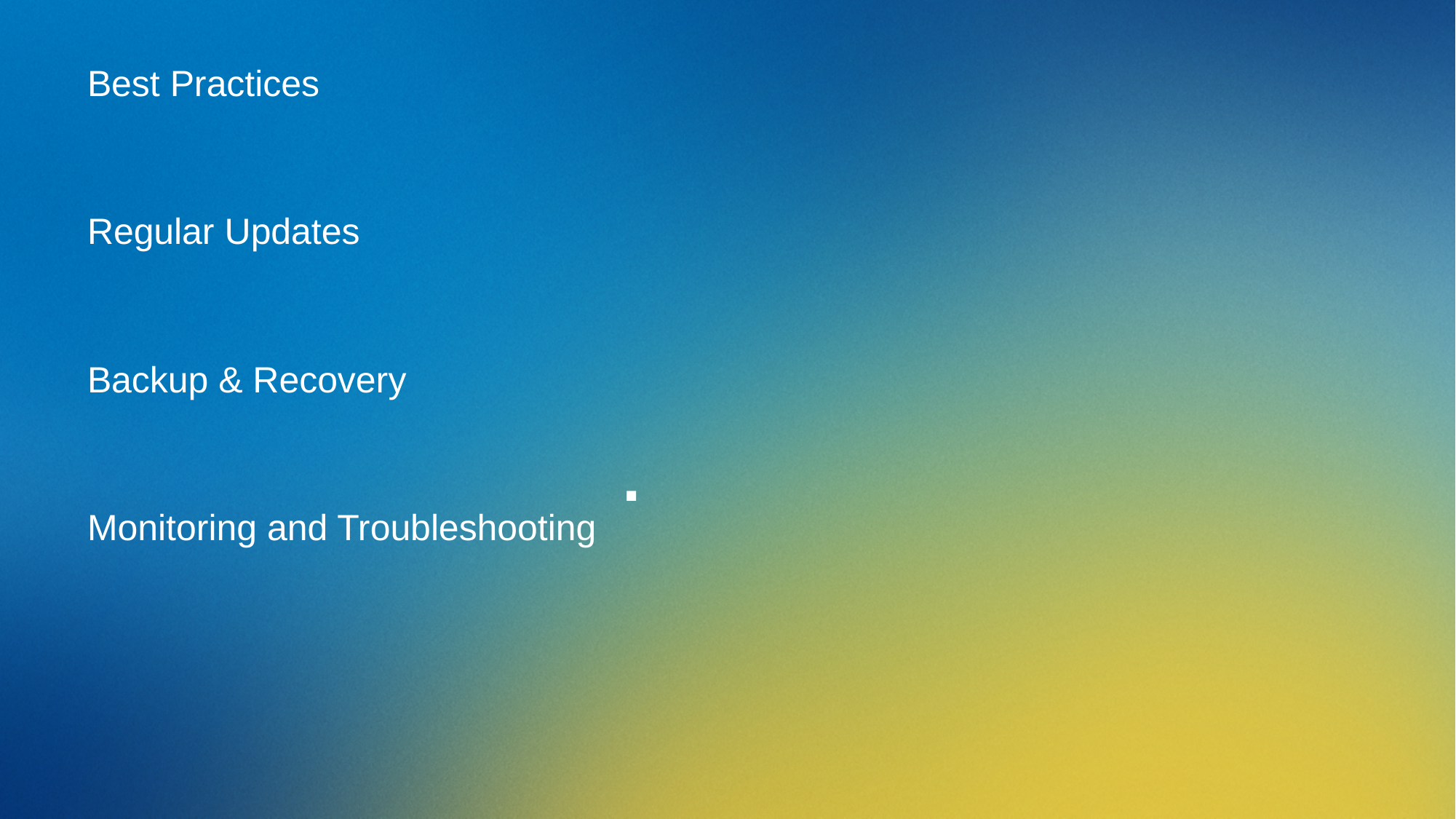

Best Practices

Regular Updates

Backup & Recovery

Monitoring and Troubleshooting

# .